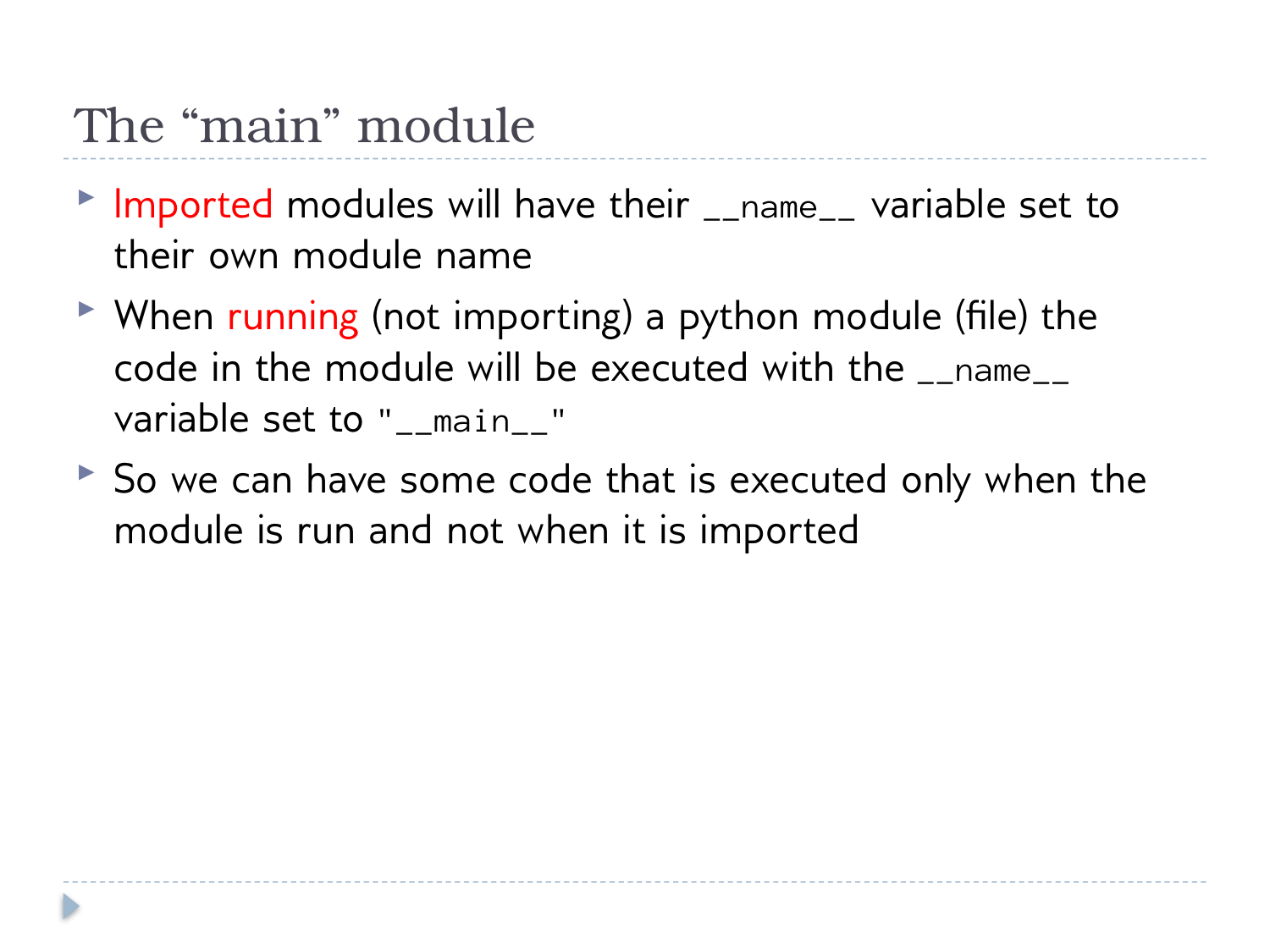

# The “main” module
Imported modules will have their __name__ variable set to their own module name
When running (not importing) a python module (file) the code in the module will be executed with the __name__ variable set to "__main__"
So we can have some code that is executed only when the module is run and not when it is imported